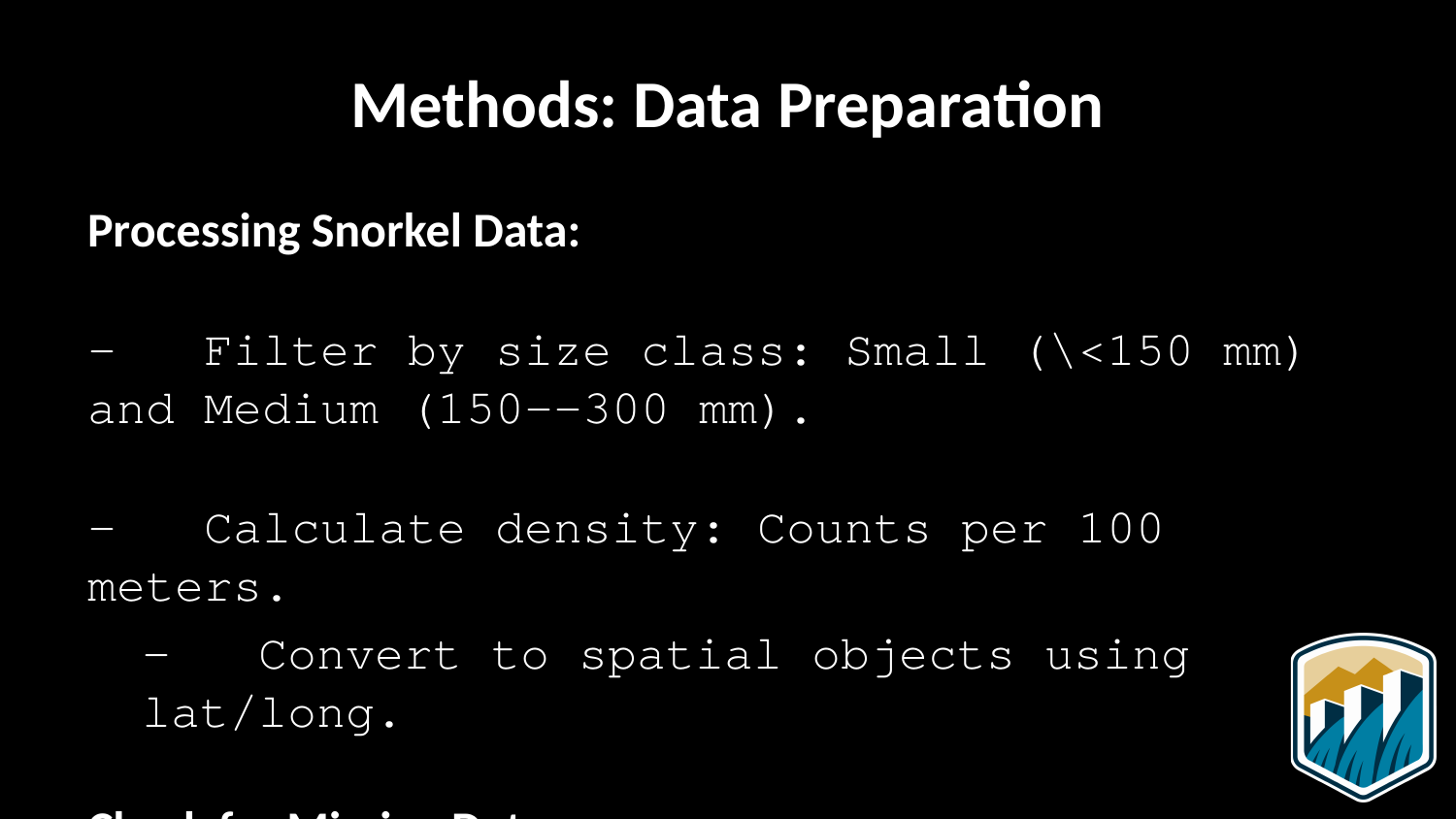

# Methods: Data Preparation
Processing Snorkel Data:
-   Filter by size class: Small (\<150 mm) and Medium (150--300 mm).
-   Calculate density: Counts per 100 meters.
-   Convert to spatial objects using lat/long.
Check for Missing Data:
-   Histograms, boxplots, and descriptive statistics.